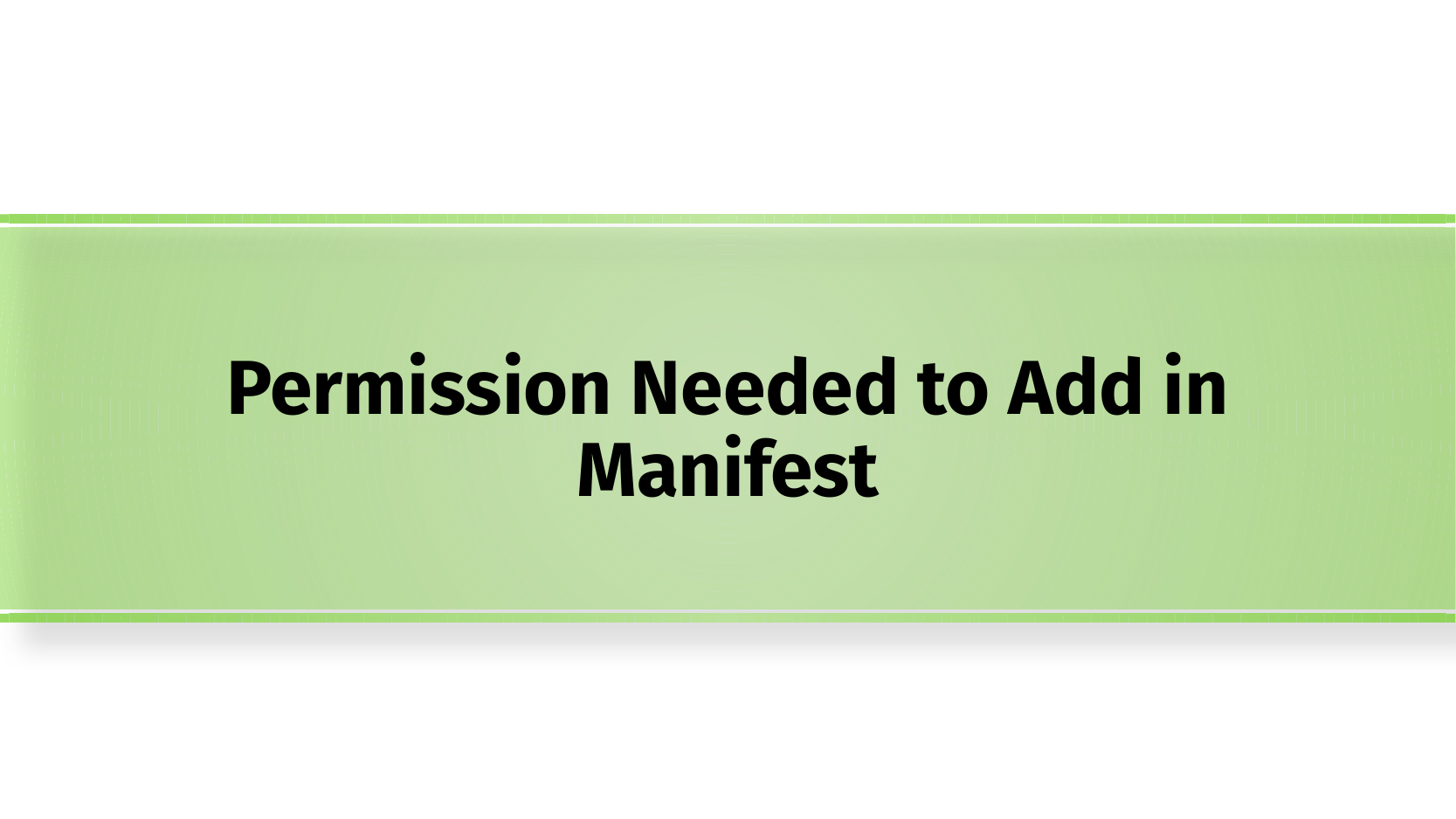

# Permission Needed to Add in Manifest